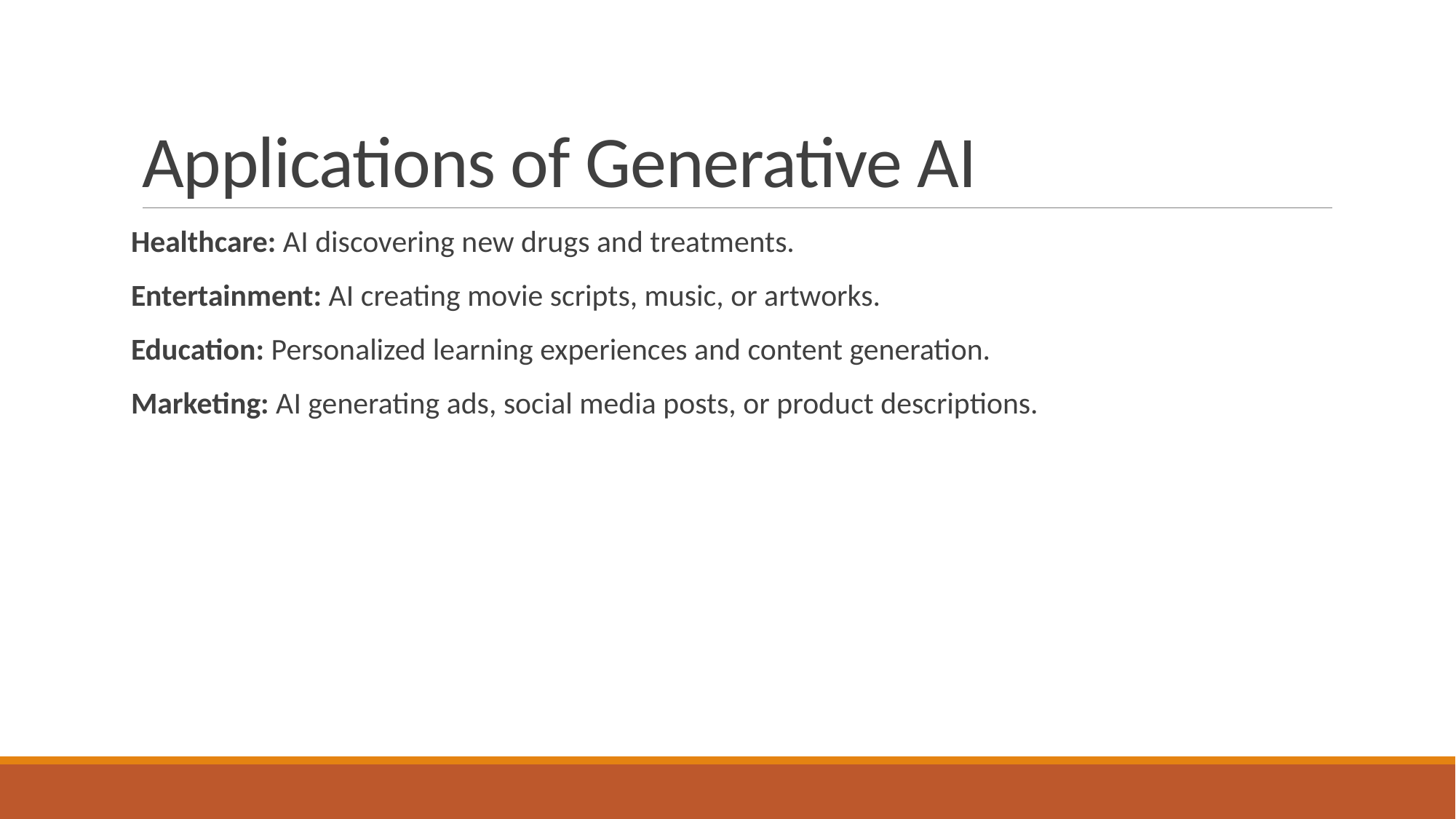

# Applications of Generative AI
Healthcare: AI discovering new drugs and treatments.
Entertainment: AI creating movie scripts, music, or artworks.
Education: Personalized learning experiences and content generation.
Marketing: AI generating ads, social media posts, or product descriptions.